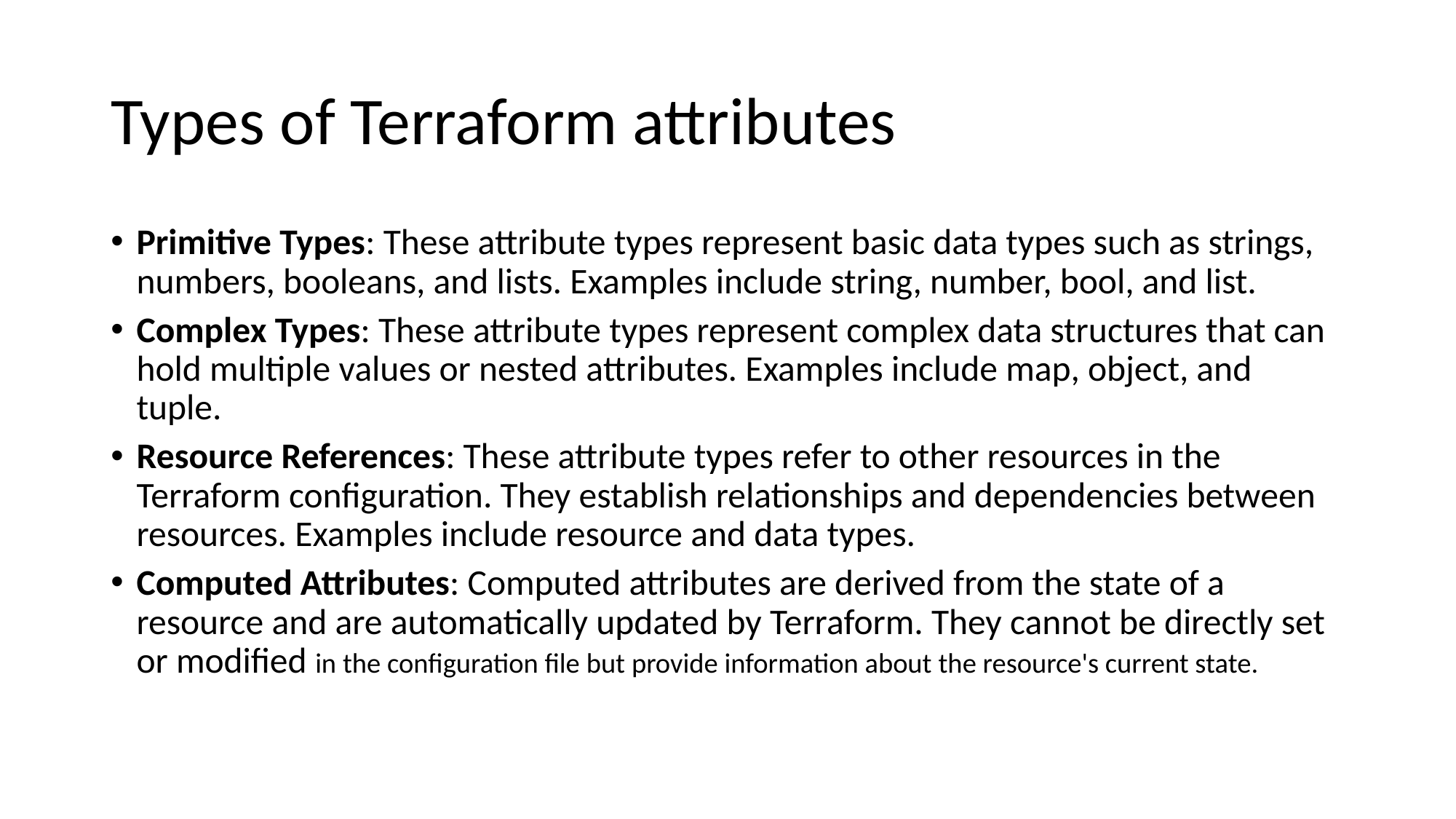

# Types of Terraform attributes
Primitive Types: These attribute types represent basic data types such as strings, numbers, booleans, and lists. Examples include string, number, bool, and list.
Complex Types: These attribute types represent complex data structures that can hold multiple values or nested attributes. Examples include map, object, and tuple.
Resource References: These attribute types refer to other resources in the Terraform configuration. They establish relationships and dependencies between resources. Examples include resource and data types.
Computed Attributes: Computed attributes are derived from the state of a resource and are automatically updated by Terraform. They cannot be directly set or modified in the configuration file but provide information about the resource's current state.